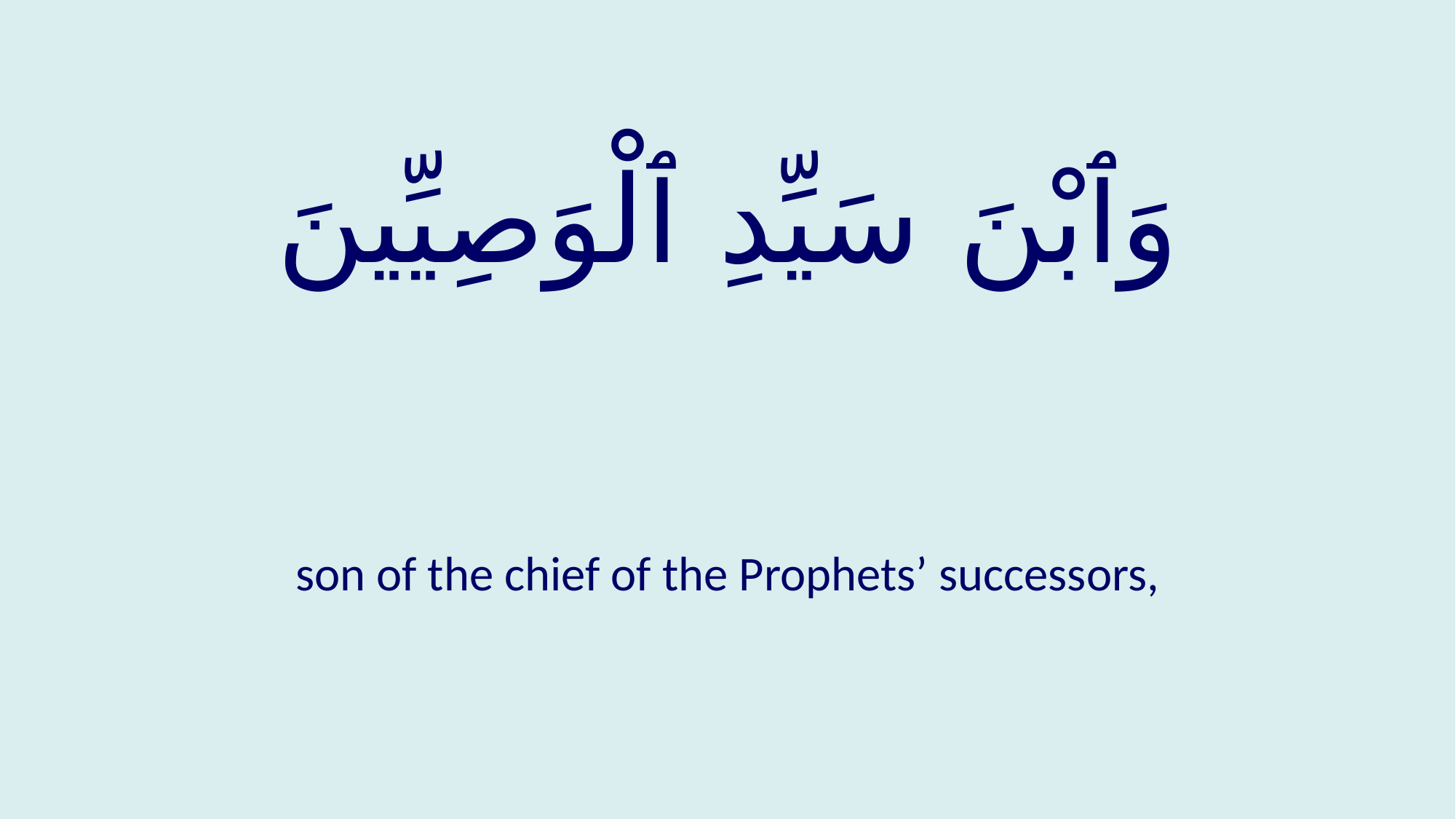

# وَٱبْنَ سَيِّدِ ٱلْوَصِيِّينَ
son of the chief of the Prophets’ successors,